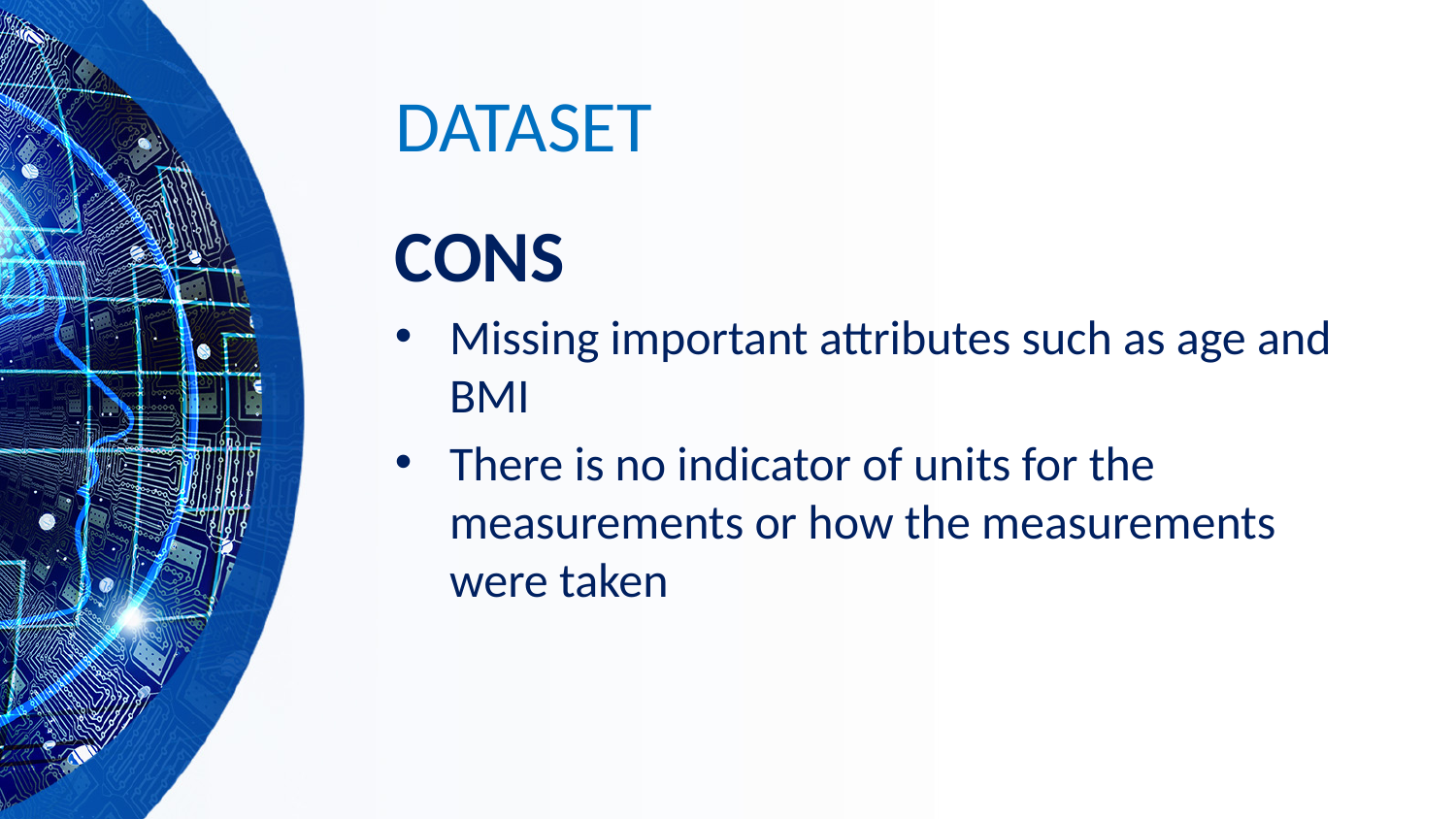

# DATASET
CONS
Missing important attributes such as age and BMI
There is no indicator of units for the measurements or how the measurements were taken